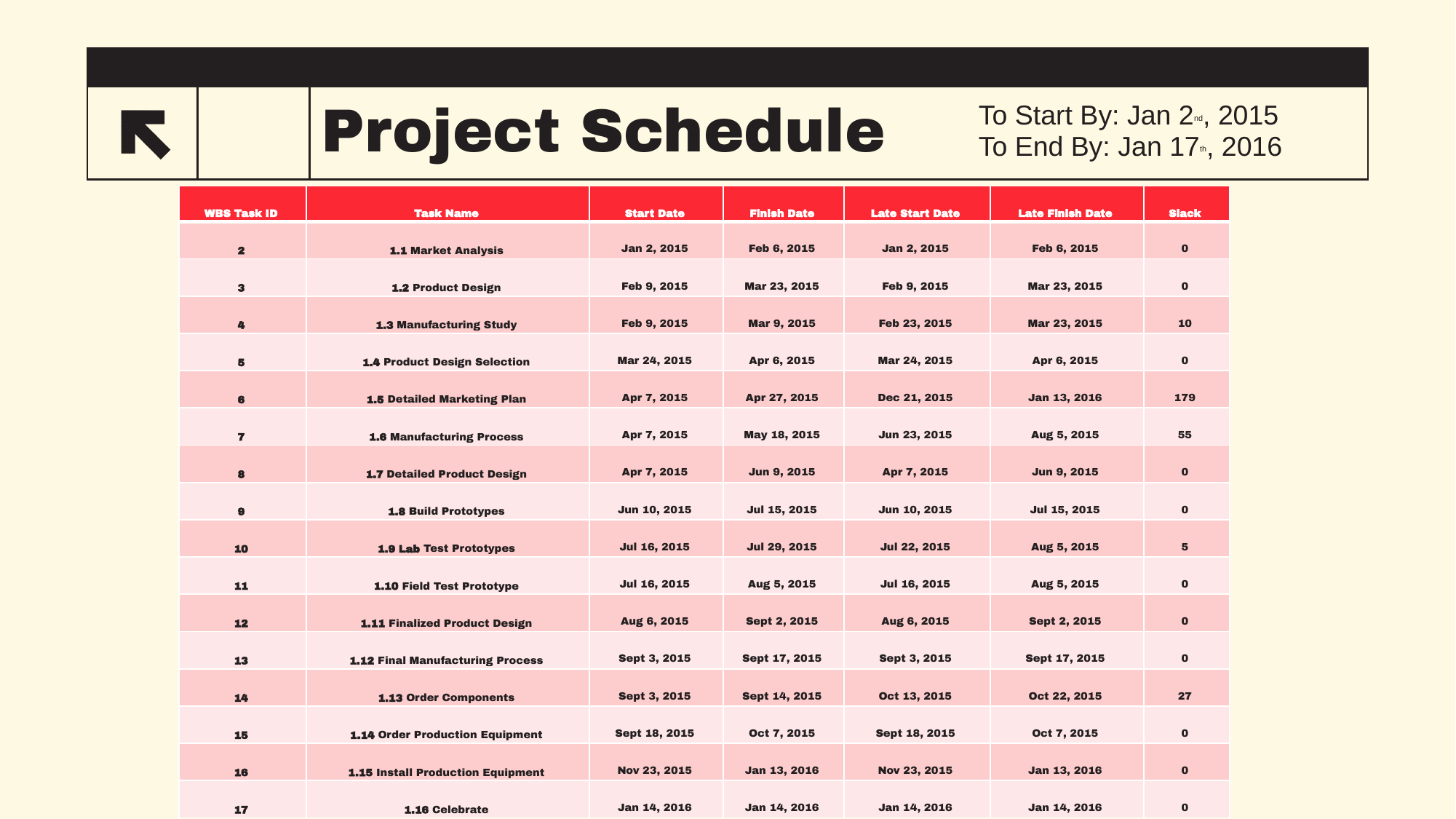

# Project Schedule
To Start By: Jan 2nd, 2015
To End By: Jan 17th, 2016

16
| WBS Task ID | Task Name | Start Date | Finish Date | Late Start Date | Late Finish Date | Slack |
| --- | --- | --- | --- | --- | --- | --- |
| 2 | 1.1 Market Analysis | Jan 2, 2015 | Feb 6, 2015 | Jan 2, 2015 | Feb 6, 2015 | 0 |
| 3 | 1.2 Product Design | Feb 9, 2015 | Mar 23, 2015 | Feb 9, 2015 | Mar 23, 2015 | 0 |
| 4 | 1.3 Manufacturing Study | Feb 9, 2015 | Mar 9, 2015 | Feb 23, 2015 | Mar 23, 2015 | 10 |
| 5 | 1.4 Product Design Selection | Mar 24, 2015 | Apr 6, 2015 | Mar 24, 2015 | Apr 6, 2015 | 0 |
| 6 | 1.5 Detailed Marketing Plan | Apr 7, 2015 | Apr 27, 2015 | Dec 21, 2015 | Jan 13, 2016 | 179 |
| 7 | 1.6 Manufacturing Process | Apr 7, 2015 | May 18, 2015 | Jun 23, 2015 | Aug 5, 2015 | 55 |
| 8 | 1.7 Detailed Product Design | Apr 7, 2015 | Jun 9, 2015 | Apr 7, 2015 | Jun 9, 2015 | 0 |
| 9 | 1.8 Build Prototypes | Jun 10, 2015 | Jul 15, 2015 | Jun 10, 2015 | Jul 15, 2015 | 0 |
| 10 | 1.9 Lab Test Prototypes | Jul 16, 2015 | Jul 29, 2015 | Jul 22, 2015 | Aug 5, 2015 | 5 |
| 11 | 1.10 Field Test Prototype | Jul 16, 2015 | Aug 5, 2015 | Jul 16, 2015 | Aug 5, 2015 | 0 |
| 12 | 1.11 Finalized Product Design | Aug 6, 2015 | Sept 2, 2015 | Aug 6, 2015 | Sept 2, 2015 | 0 |
| 13 | 1.12 Final Manufacturing Process | Sept 3, 2015 | Sept 17, 2015 | Sept 3, 2015 | Sept 17, 2015 | 0 |
| 14 | 1.13 Order Components | Sept 3, 2015 | Sept 14, 2015 | Oct 13, 2015 | Oct 22, 2015 | 27 |
| 15 | 1.14 Order Production Equipment | Sept 18, 2015 | Oct 7, 2015 | Sept 18, 2015 | Oct 7, 2015 | 0 |
| 16 | 1.15 Install Production Equipment | Nov 23, 2015 | Jan 13, 2016 | Nov 23, 2015 | Jan 13, 2016 | 0 |
| 17 | 1.16 Celebrate | Jan 14, 2016 | Jan 14, 2016 | Jan 14, 2016 | Jan 14, 2016 | 0 |